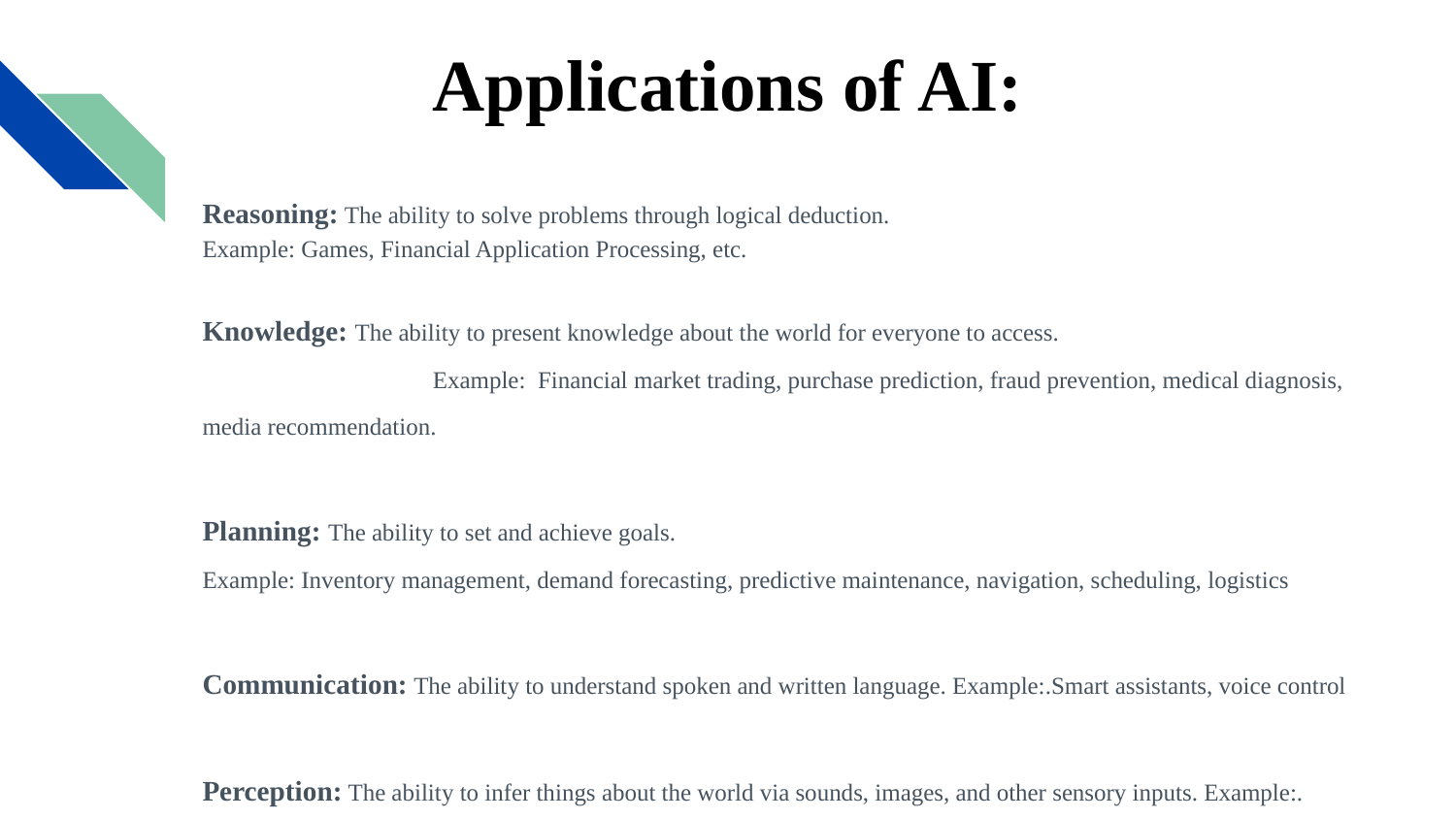

Applications of AI:

Reasoning: The ability to solve problems through logical deduction.                                                                          Example: Games, Financial Application Processing, etc.
Knowledge: The ability to present knowledge about the world for everyone to access.                                                                                            Example:  Financial market trading, purchase prediction, fraud prevention, medical diagnosis, media recommendation.
Planning: The ability to set and achieve goals.                                                                                                               Example: Inventory management, demand forecasting, predictive maintenance, navigation, scheduling, logistics
Communication: The ability to understand spoken and written language. Example:.Smart assistants, voice control
Perception: The ability to infer things about the world via sounds, images, and other sensory inputs. Example:. medical diagnosis, autonomous vehicles, surveillance

#